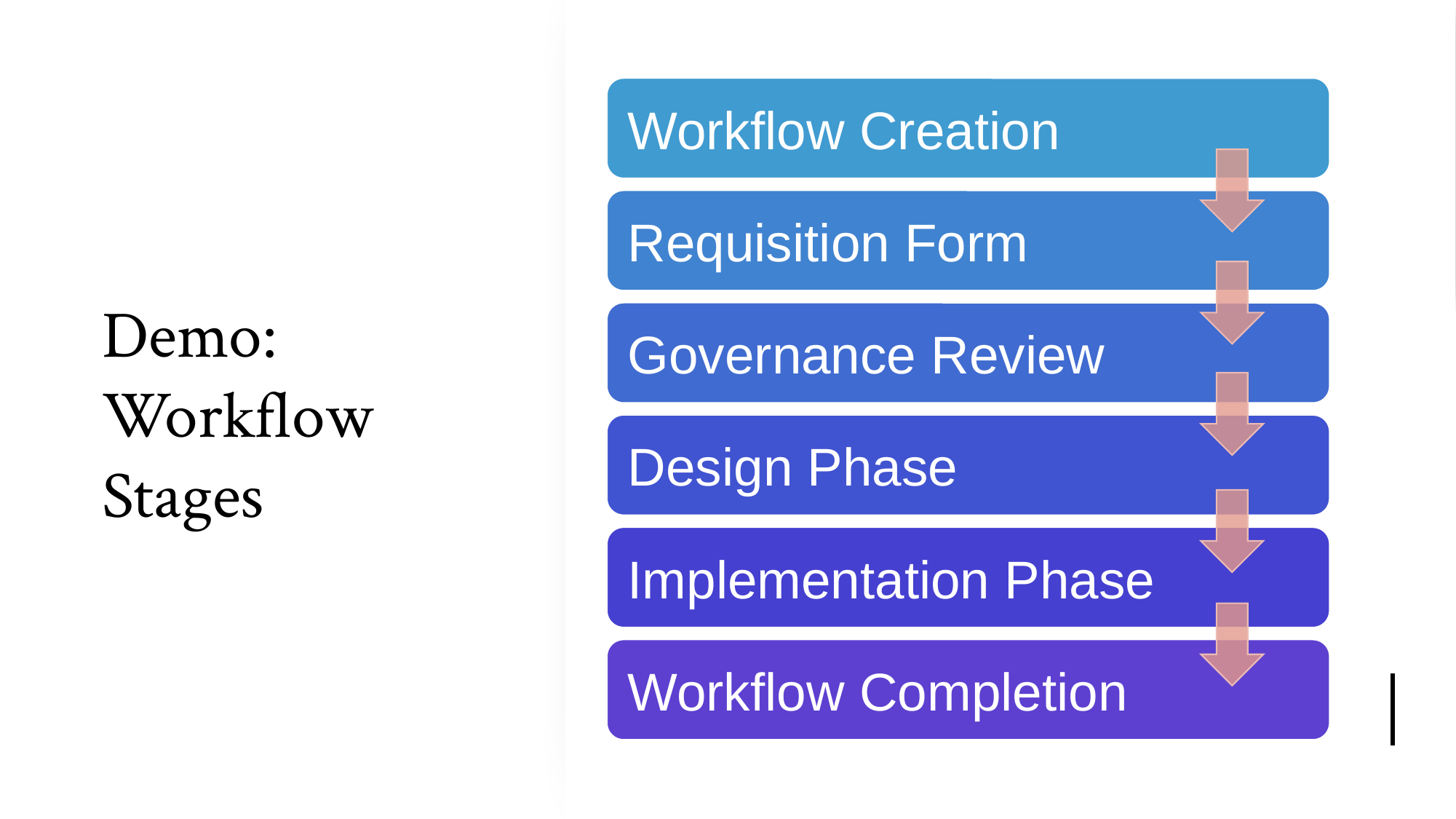

Workflow Creation
# Demo: Workflow Stages

Requisition Form

Governance Review

Design Phase

Implementation Phase

Workflow Completion